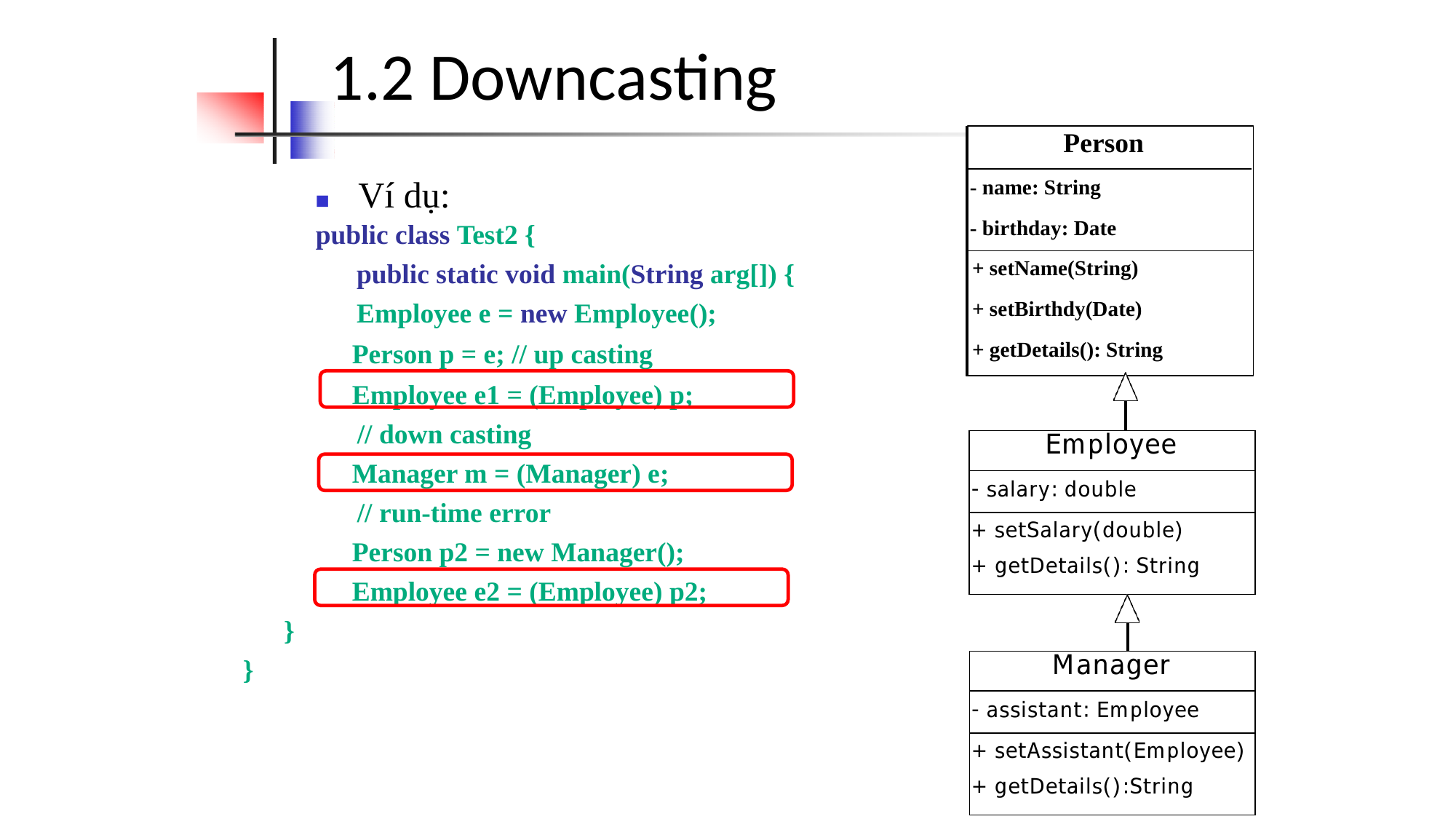

# 1.2 Downcasting

Person

◼	Ví dụ:
public class Test2 {
public static void main(String arg[]) {
Employee e = new Employee();

- name: String
- birthday: Date
+ setName(String)
+ setBirthdy(Date)
+ getDetails(): String
Person p = e; // up casting
Employee e1 = (Employee) p;
// down casting
Manager m = (Manager) e;
// run-time error
Person p2 = new Manager();  Employee e2 = (Employee) p2;
}
}

|  |  |
| --- | --- |
| Employee |  |
| - salary: double |  |
| + setSalary(double) + getDetails(): String |  |

|  |  |
| --- | --- |
| Manager |  |
| - assistant: Employee |  |
| + setAssistant(Employee) + getDetails():String |  |